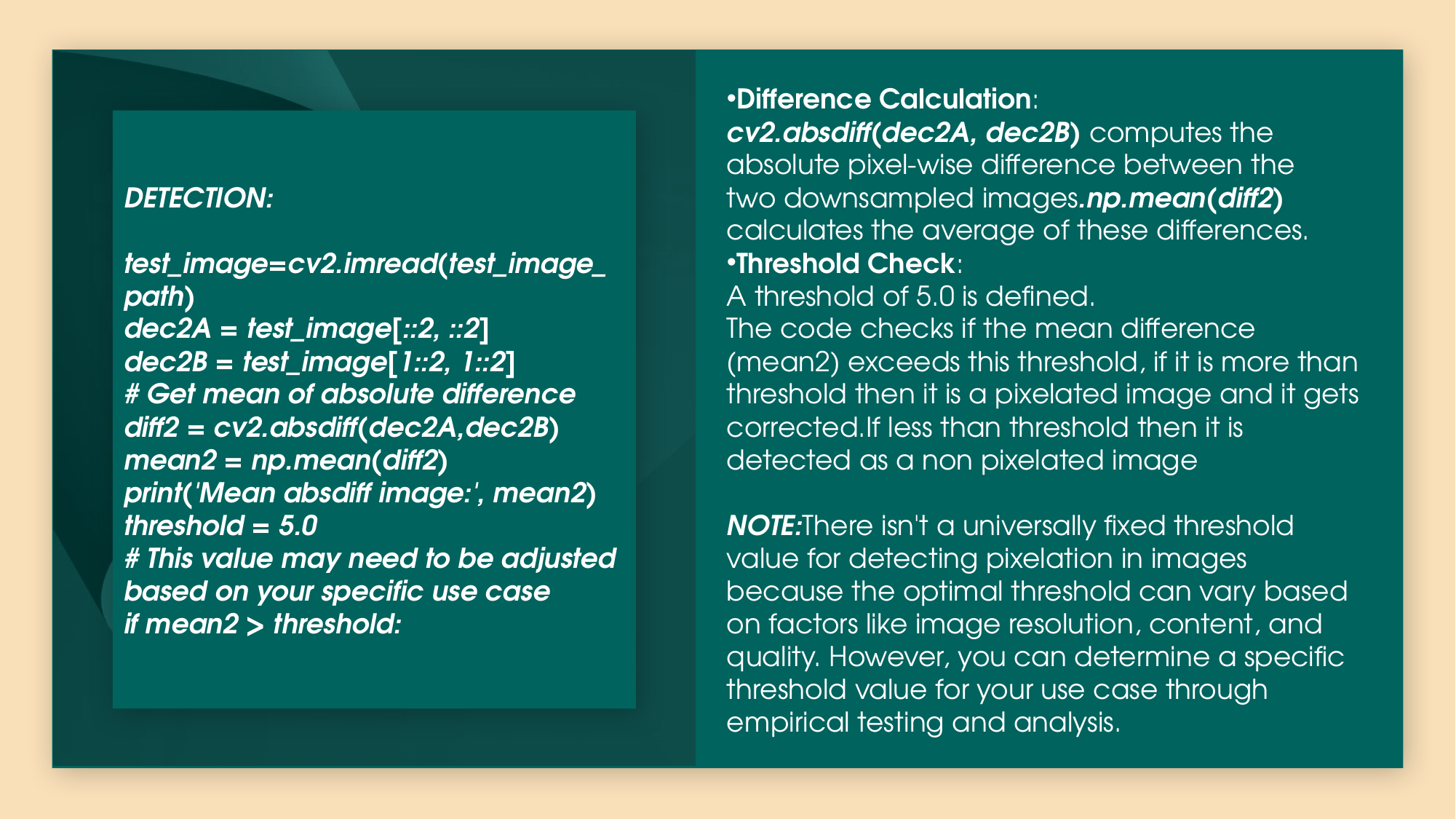

Difference Calculation:
cv2.absdiff(dec2A, dec2B) computes the absolute pixel-wise difference between the
two downsampled images.np.mean(diff2) calculates the average of these differences.
Threshold Check:
A threshold of 5.0 is defined.
The code checks if the mean difference
(mean2) exceeds this threshold, if it is more than threshold then it is a pixelated image and it gets corrected.If less than threshold then it is detected as a non pixelated image

NOTE:There isn't a universally fixed threshold value for detecting pixelation in images because the optimal threshold can vary based on factors like image resolution, content, and quality. However, you can determine a specific threshold value for your use case through empirical testing and analysis.

# DETECTION: test_image=cv2.imread(test_image_path) dec2A = test_image[::2, ::2] dec2B = test_image[1::2, 1::2] # Get mean of absolute difference diff2 = cv2.absdiff(dec2A,dec2B) mean2 = np.mean(diff2) print('Mean absdiff image:', mean2) threshold = 5.0 # This value may need to be adjusted based on your specific use case if mean2 > threshold: